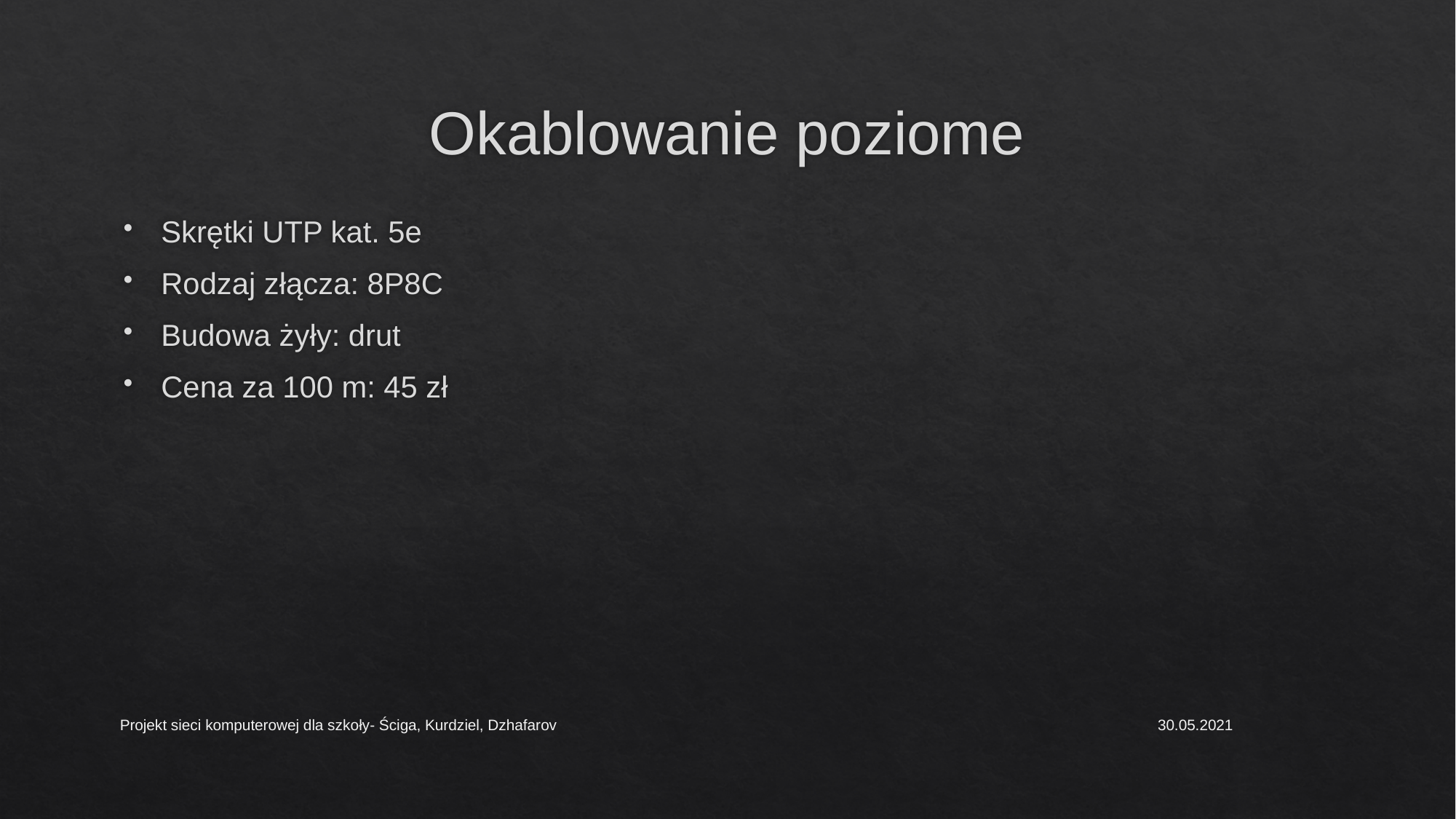

# Okablowanie poziome
Skrętki UTP kat. 5e
Rodzaj złącza: 8P8C
Budowa żyły: drut
Cena za 100 m: 45 zł

Projekt sieci komputerowej dla szkoły- Ściga, Kurdziel, Dzhafarov
30.05.2021